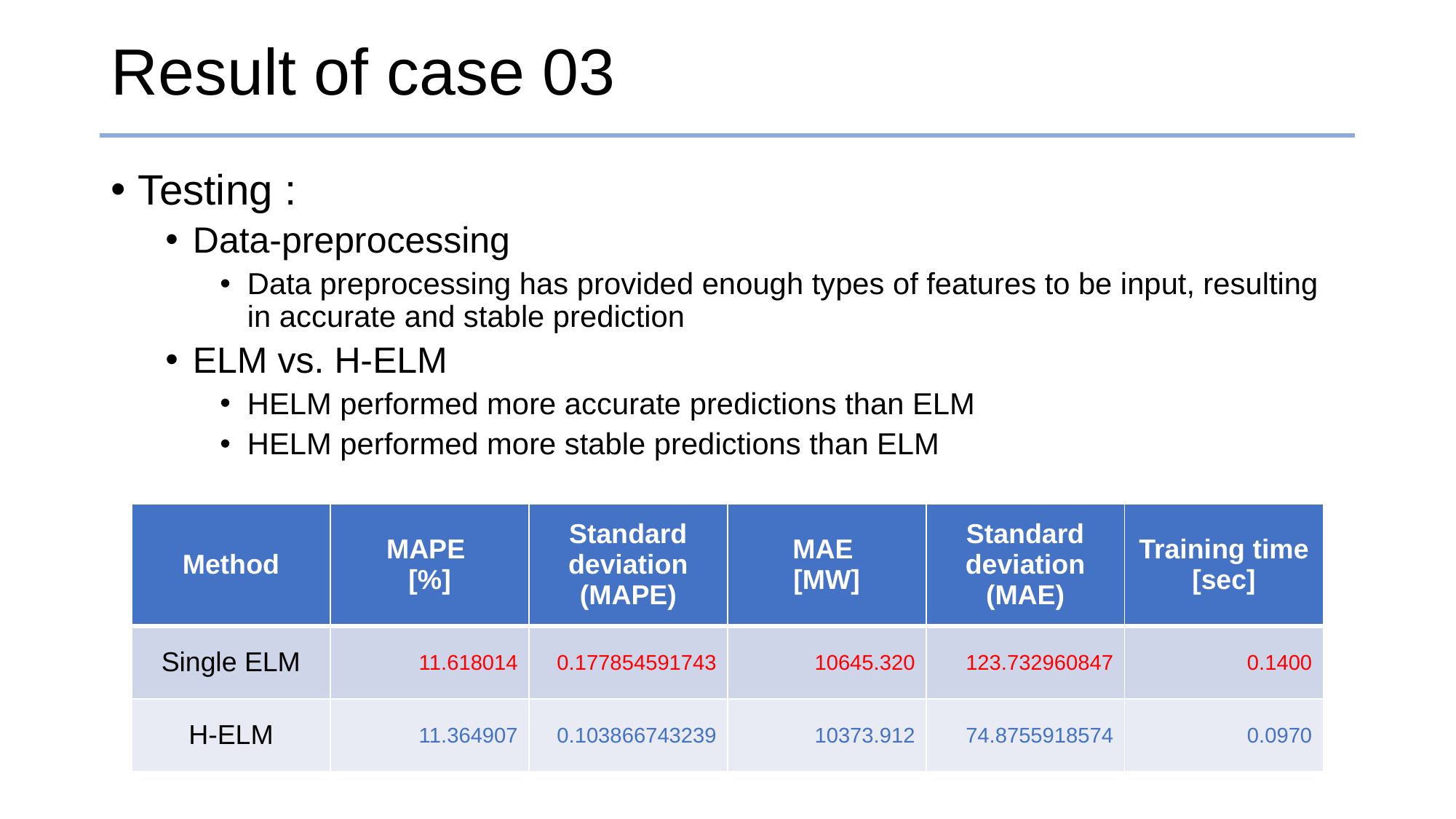

# Result of case 03
Testing :
Data-preprocessing
Data preprocessing has provided enough types of features to be input, resulting in accurate and stable prediction
ELM vs. H-ELM
HELM performed more accurate predictions than ELM
HELM performed more stable predictions than ELM

| Method | MAPE [%] | Standard deviation (MAPE) | MAE [MW] | Standard deviation (MAE) | Training time [sec] |
| --- | --- | --- | --- | --- | --- |
| Single ELM | 11.618014 | 0.177854591743 | 10645.320 | 123.732960847 | 0.1400 |
| H-ELM | 11.364907 | 0.103866743239 | 10373.912 | 74.8755918574 | 0.0970 |